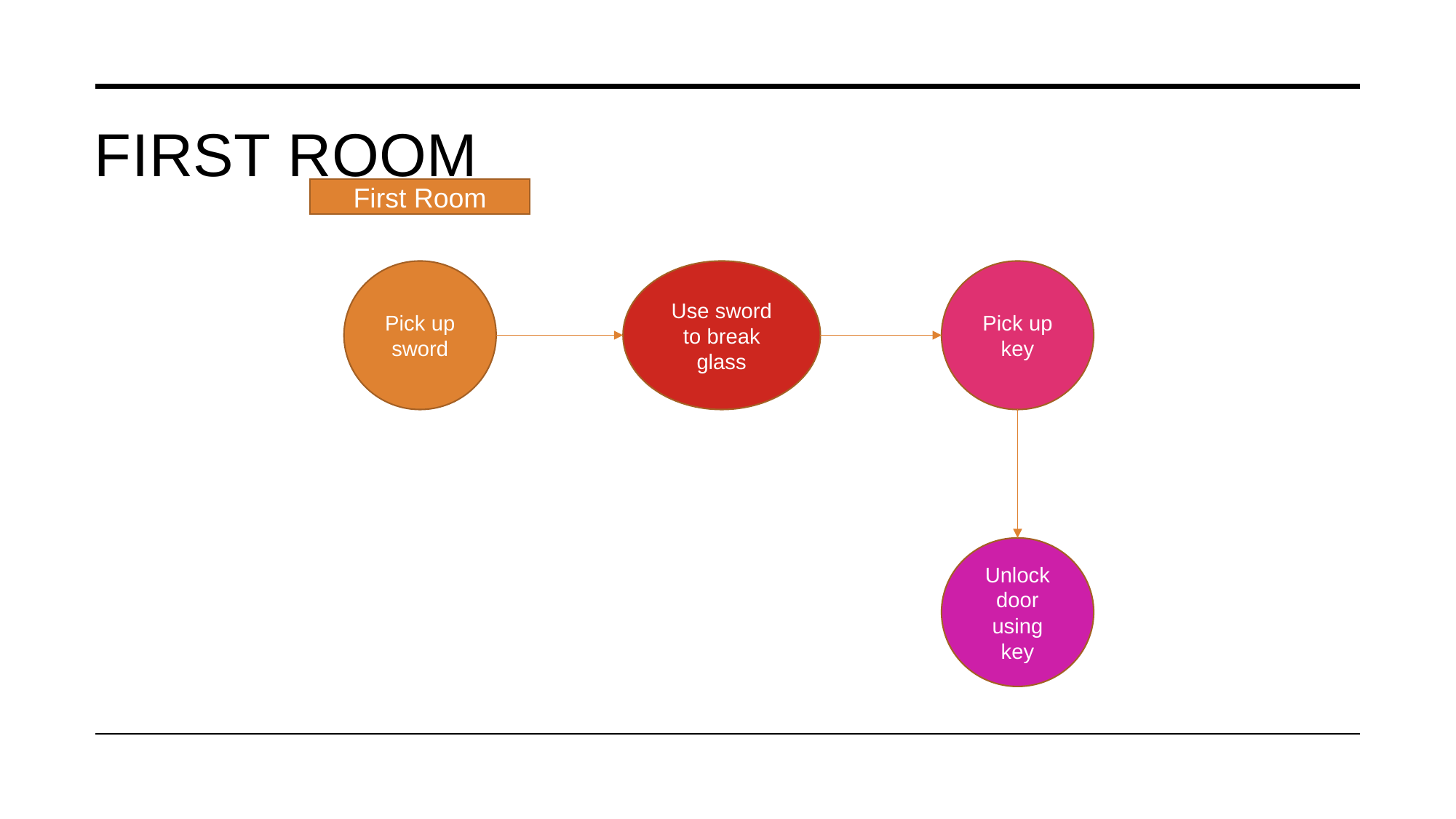

# First Room
First Room
Pick up sword
Use sword to break glass
Pick up key
Unlock door using key